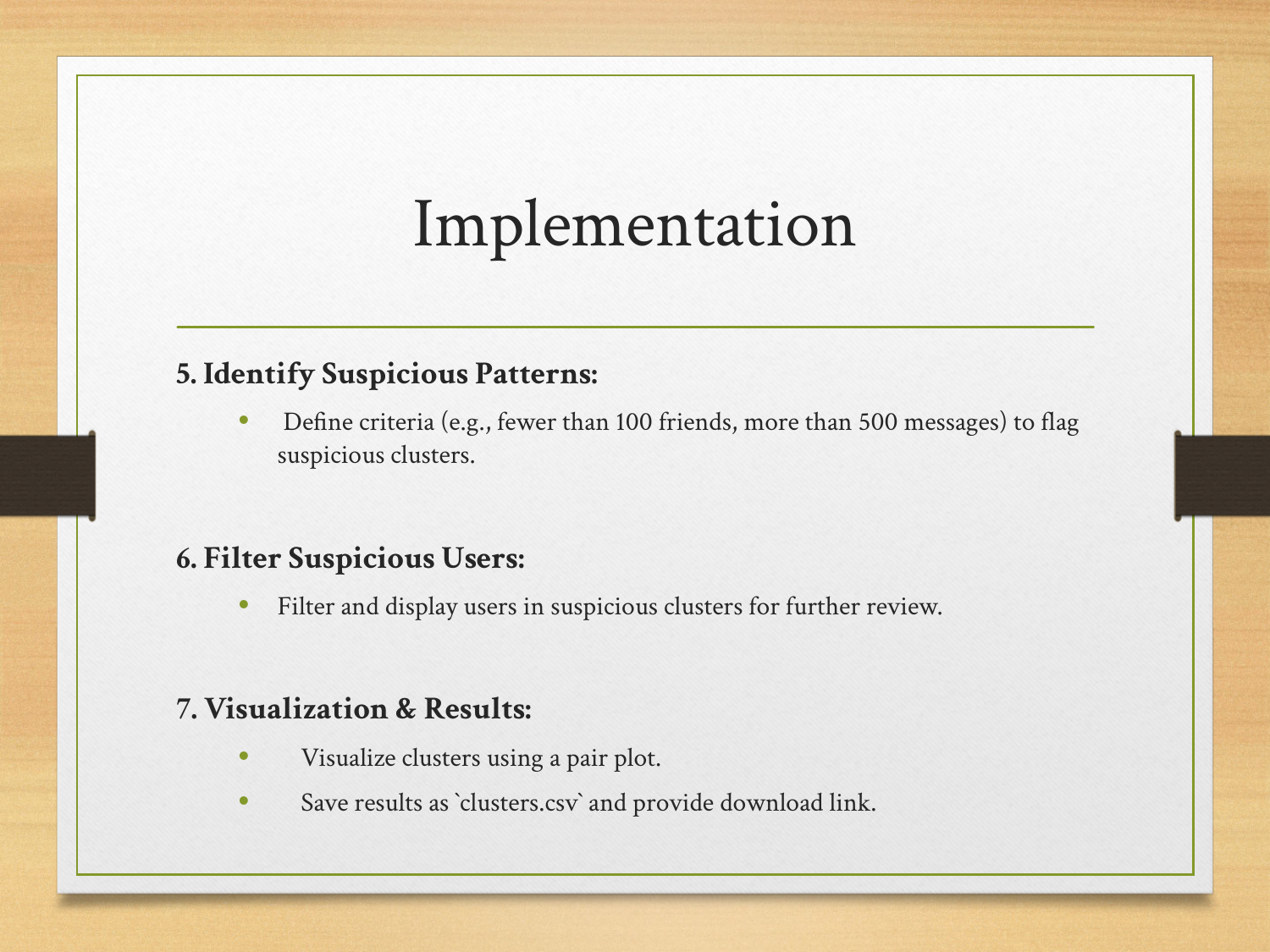

# Implementation
5. Identify Suspicious Patterns:
 Define criteria (e.g., fewer than 100 friends, more than 500 messages) to flag suspicious clusters.

6. Filter Suspicious Users:
Filter and display users in suspicious clusters for further review.

7. Visualization & Results:
    Visualize clusters using a pair plot.
    Save results as `clusters.csv` and provide download link.